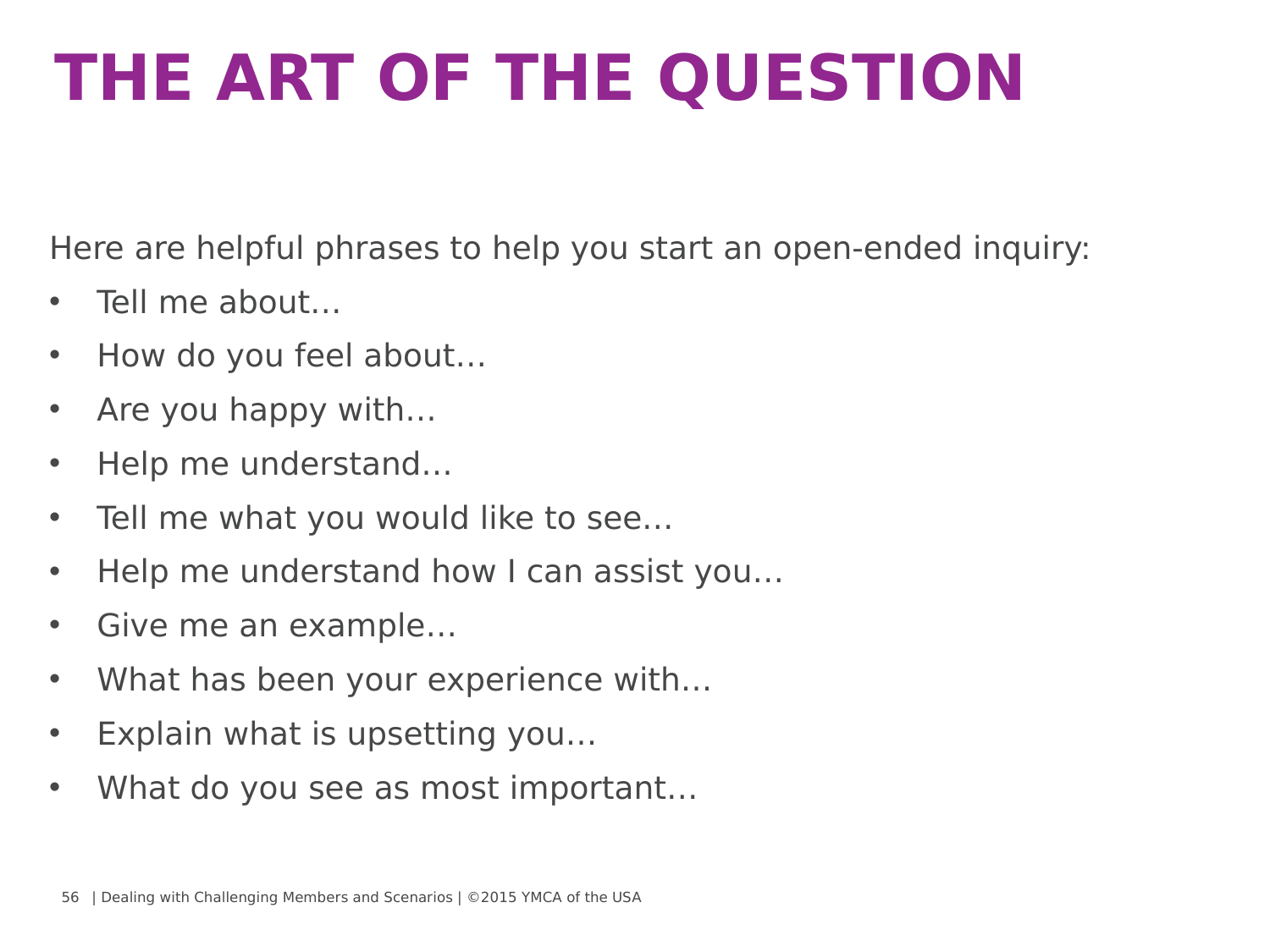

# The art of the question
Here are helpful phrases to help you start an open-ended inquiry:
Tell me about…
How do you feel about…
Are you happy with…
Help me understand…
Tell me what you would like to see…
Help me understand how I can assist you…
Give me an example…
What has been your experience with…
Explain what is upsetting you…
What do you see as most important…

56
| Dealing with Challenging Members and Scenarios | ©2015 YMCA of the USA